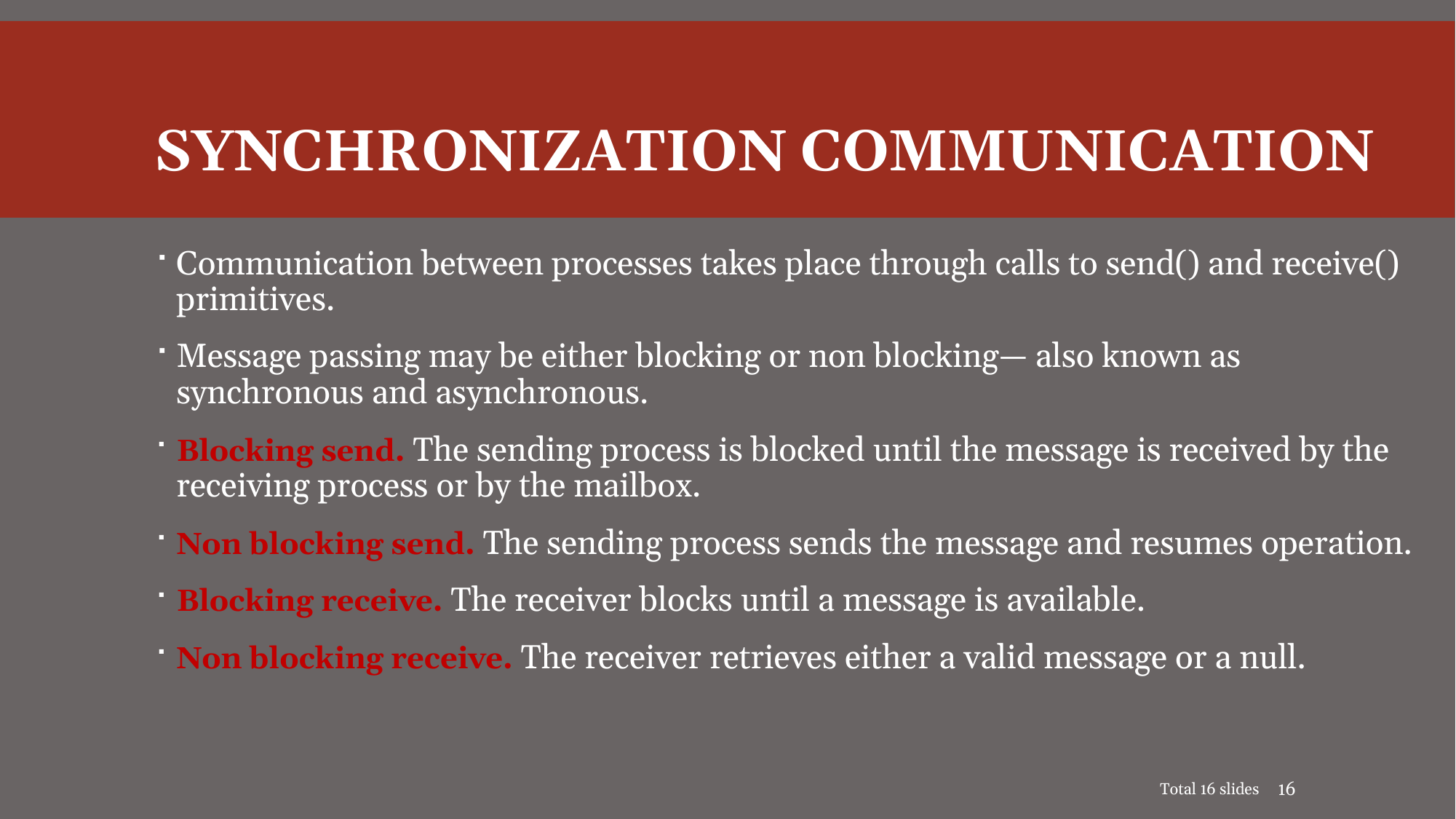

# Synchronization Communication
Communication between processes takes place through calls to send() and receive() primitives.
Message passing may be either blocking or non blocking— also known as synchronous and asynchronous.
Blocking send. The sending process is blocked until the message is received by the receiving process or by the mailbox.
Non blocking send. The sending process sends the message and resumes operation.
Blocking receive. The receiver blocks until a message is available.
Non blocking receive. The receiver retrieves either a valid message or a null.
Total 16 slides
16